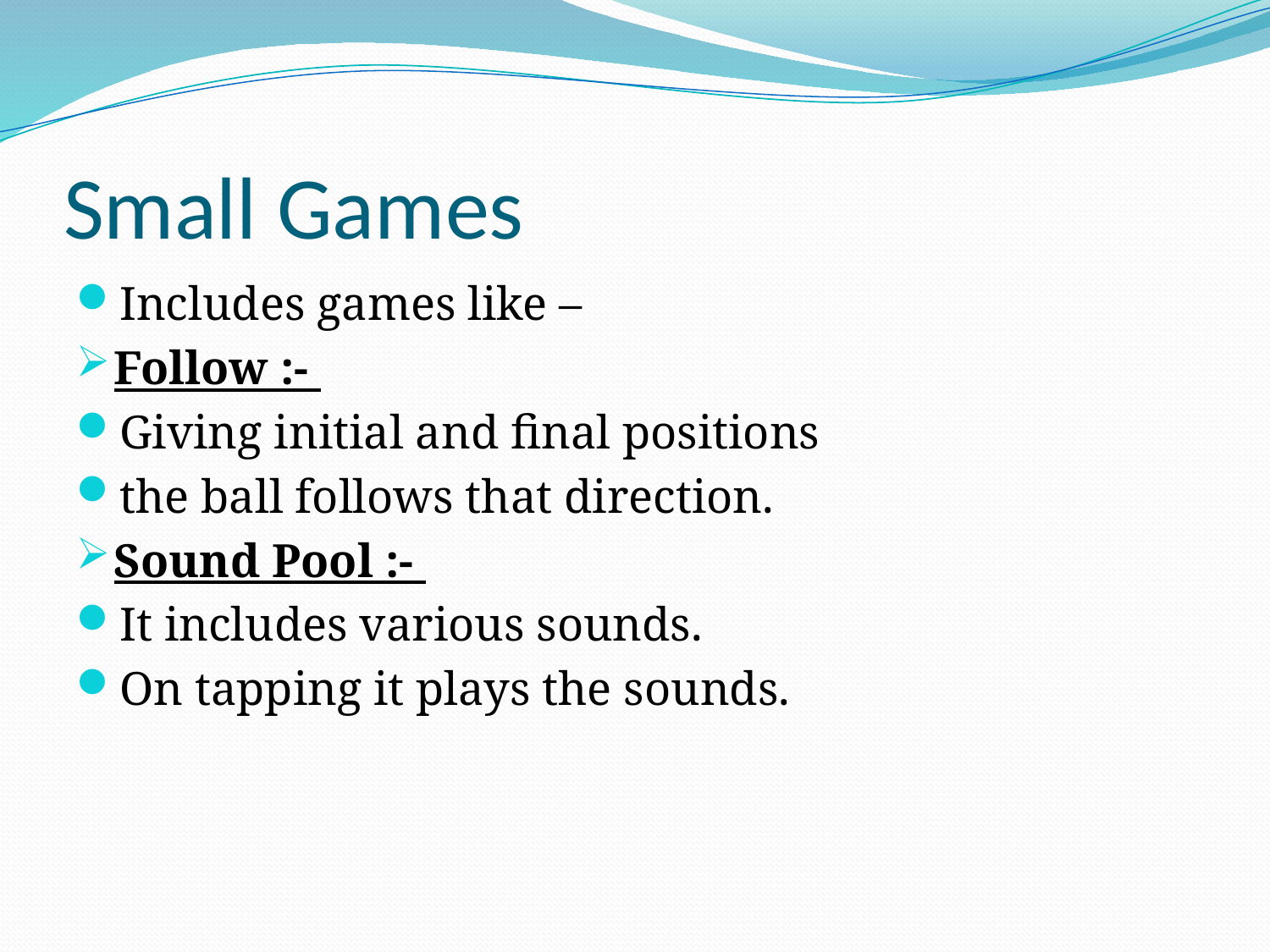

# Small Games
Includes games like –
Follow :-
Giving initial and final positions
the ball follows that direction.
Sound Pool :-
It includes various sounds.
On tapping it plays the sounds.